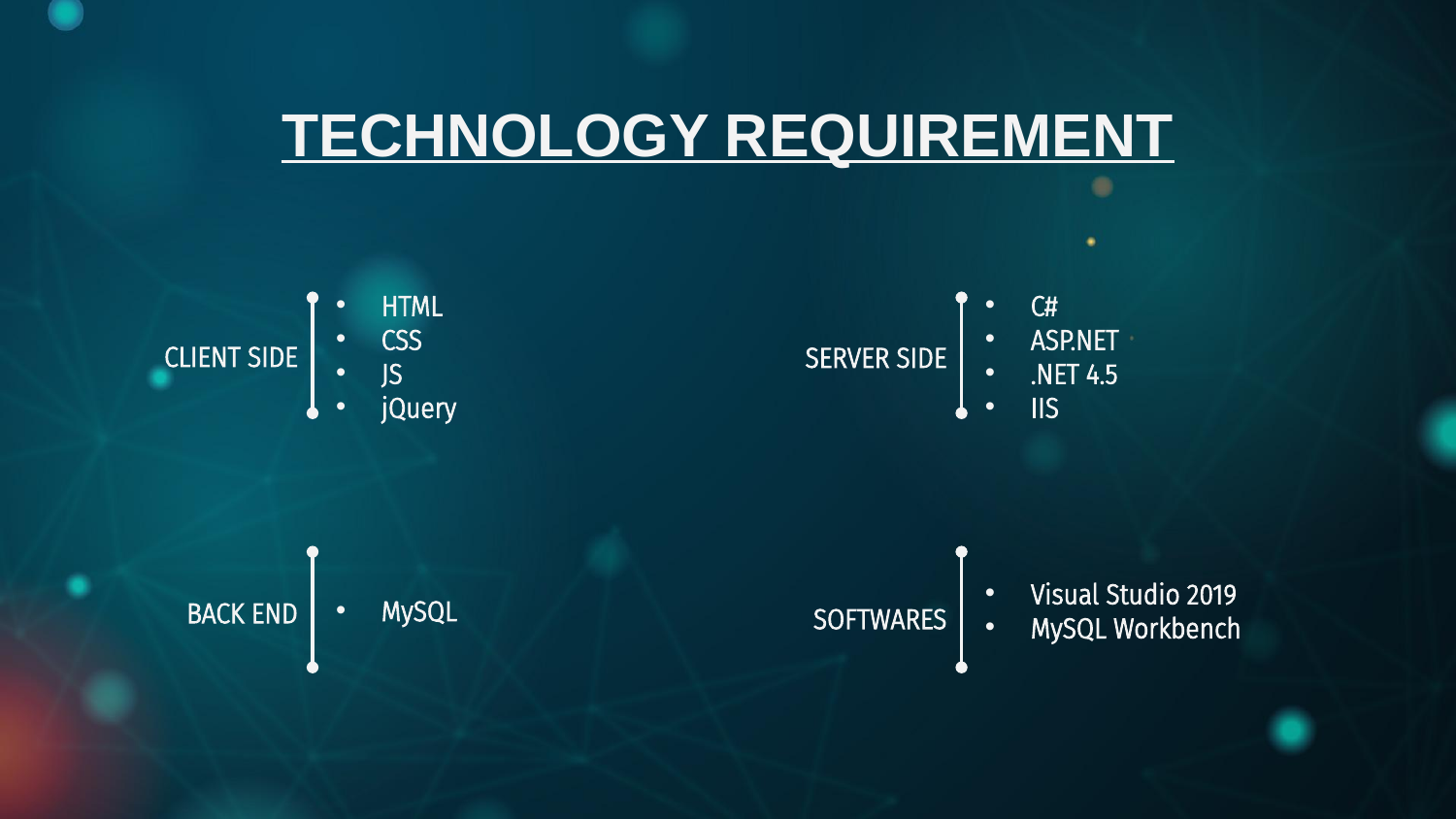

# TECHNOLOGY REQUIREMENT
CLIENT SIDE
HTML
CSS
JS
jQuery
C#
ASP.NET
.NET 4.5
IIS
SERVER SIDE
MySQL
Visual Studio 2019
MySQL Workbench
BACK END
SOFTWARES